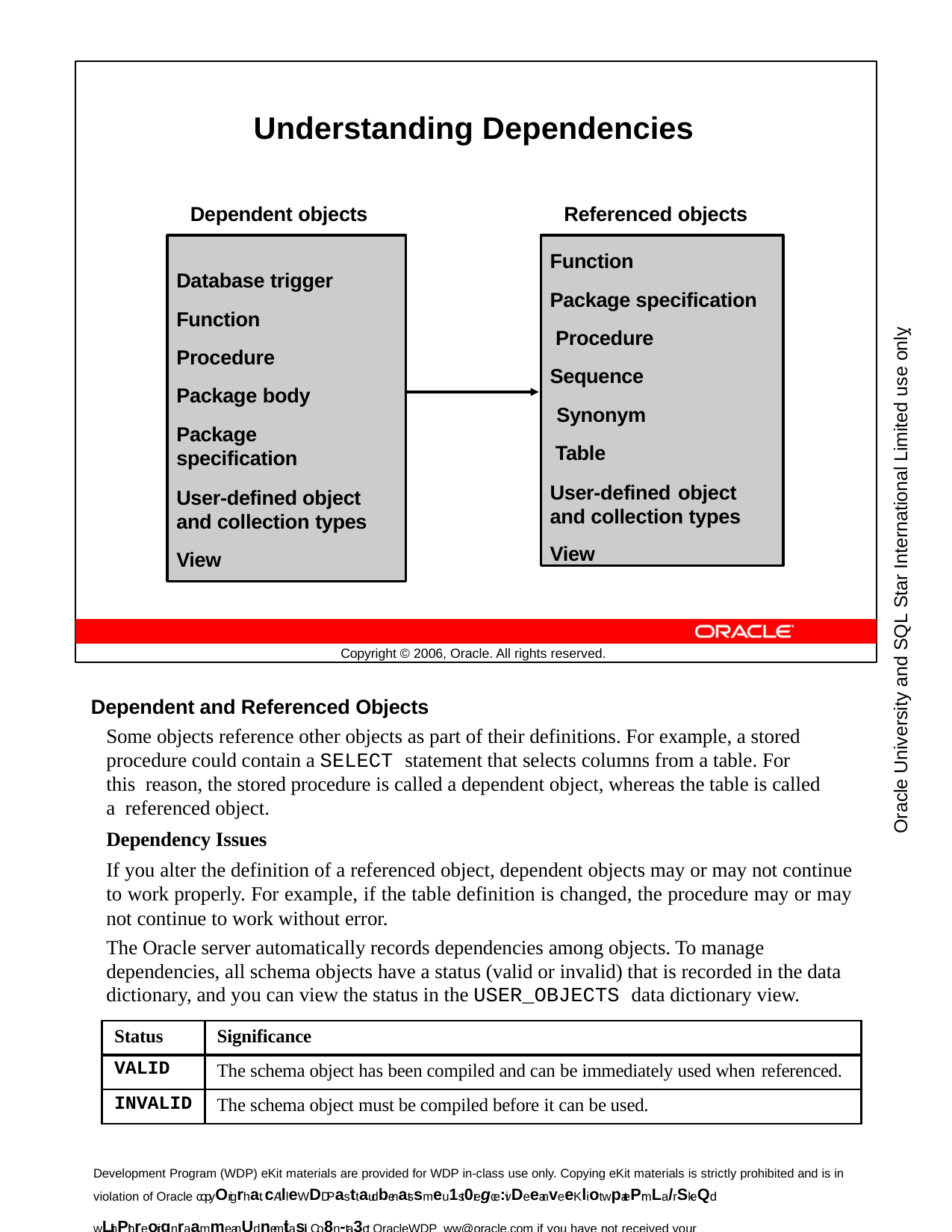

Understanding Dependencies
Dependent objects
Referenced objects

Function
Package specification  Procedure
Sequence  Synonym  Table
User-defined object  and collection types
View
Database trigger
Function  Procedure  Package body
Package specification
User-defined object  and collection types
View
Oracle University and SQL Star International Limited use onlyฺ

Copyright © 2006, Oracle. All rights reserved.
Dependent and Referenced Objects
Some objects reference other objects as part of their definitions. For example, a stored  procedure could contain a SELECT statement that selects columns from a table. For this  reason, the stored procedure is called a dependent object, whereas the table is called a  referenced object.
Dependency Issues
If you alter the definition of a referenced object, dependent objects may or may not continue  to work properly. For example, if the table definition is changed, the procedure may or may  not continue to work without error.
The Oracle server automatically records dependencies among objects. To manage  dependencies, all schema objects have a status (valid or invalid) that is recorded in the data  dictionary, and you can view the status in the USER_OBJECTS data dictionary view.
| Status | Significance |
| --- | --- |
| VALID | The schema object has been compiled and can be immediately used when referenced. |
| INVALID | The schema object must be compiled before it can be used. |
Development Program (WDP) eKit materials are provided for WDP in-class use only. Copying eKit materials is strictly prohibited and is in
violation of Oracle copyOrigrhat. cAllleWDDPasttaudbenatssmeu1st0regce:ivDe eanveeKliot wpatePrmLa/rSkeQd wLithPthreoirgnraamme anUd nemitasil. Co8n-ta3ct  OracleWDP_ww@oracle.com if you have not received your personalized eKit.